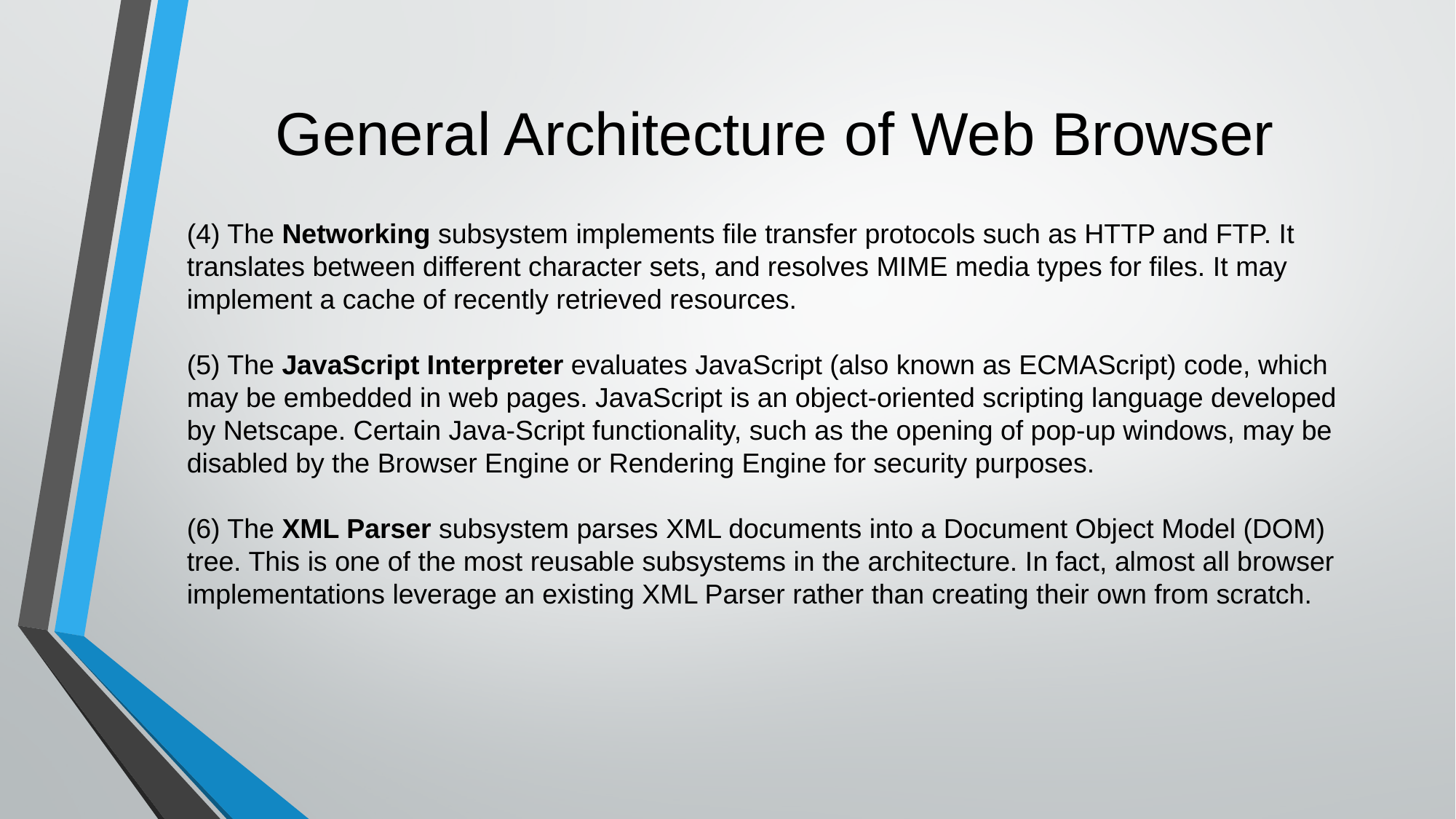

# General Architecture of Web Browser
(4) The Networking subsystem implements file transfer protocols such as HTTP and FTP. It translates between different character sets, and resolves MIME media types for files. It may implement a cache of recently retrieved resources.

(5) The JavaScript Interpreter evaluates JavaScript (also known as ECMAScript) code, which may be embedded in web pages. JavaScript is an object-oriented scripting language developed by Netscape. Certain Java-Script functionality, such as the opening of pop-up windows, may be disabled by the Browser Engine or Rendering Engine for security purposes.

(6) The XML Parser subsystem parses XML documents into a Document Object Model (DOM) tree. This is one of the most reusable subsystems in the architecture. In fact, almost all browser implementations leverage an existing XML Parser rather than creating their own from scratch.